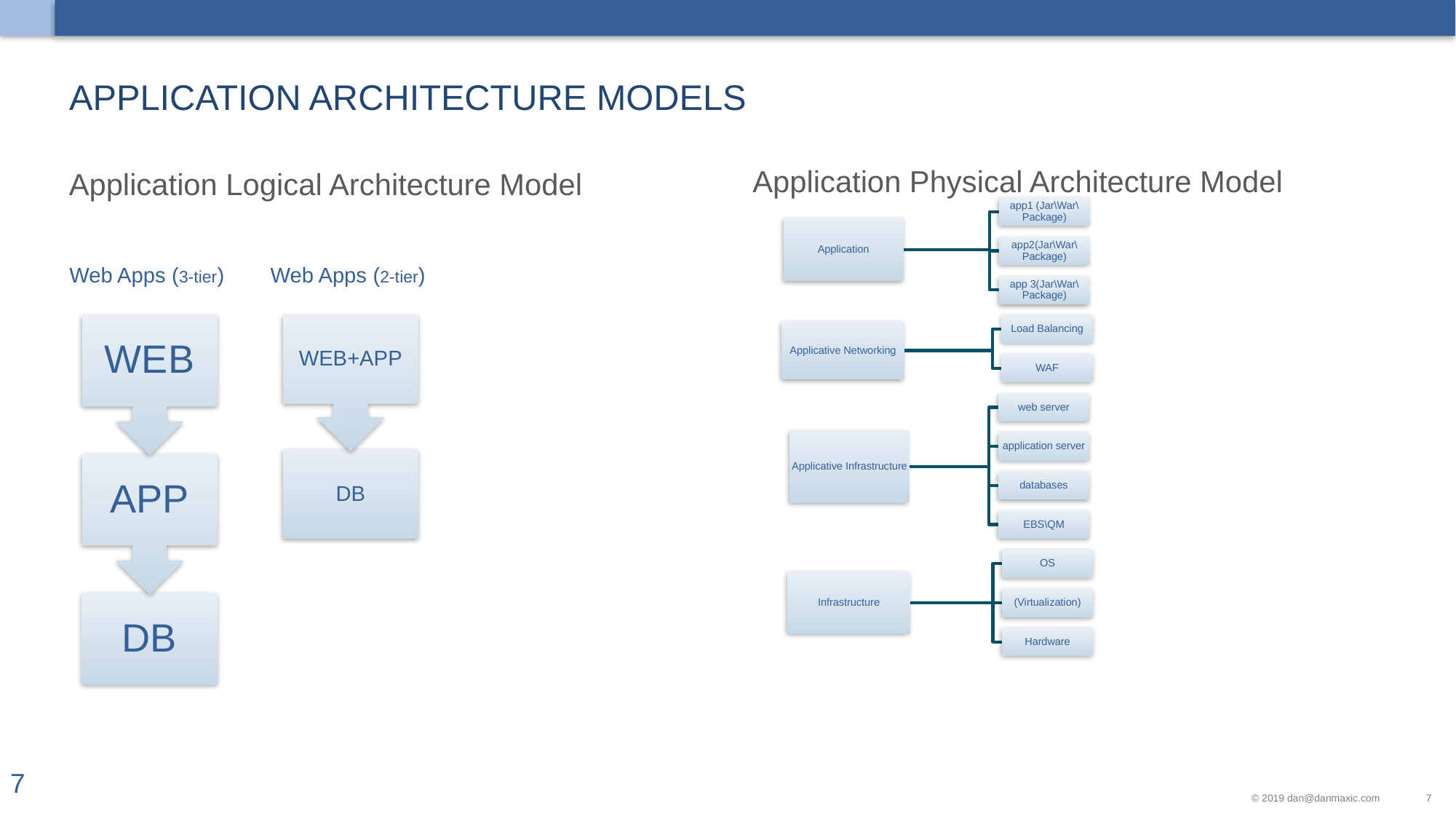

Application Architecture Models
Application Physical Architecture Model
Application Logical Architecture Model
Application
app1 (Jar\War\Package)
app2(Jar\War\Package)
app 3(Jar\War\Package)
Applicative Networking
Load Balancing
WAF
Applicative Infrastructure
web server
application server
databases
EBS\QM
Infrastructure
OS
(Virtualization)
Hardware
Web Apps (3-tier)
Web Apps (2-tier)
DB
APP
WEB
DB
WEB+APP
7